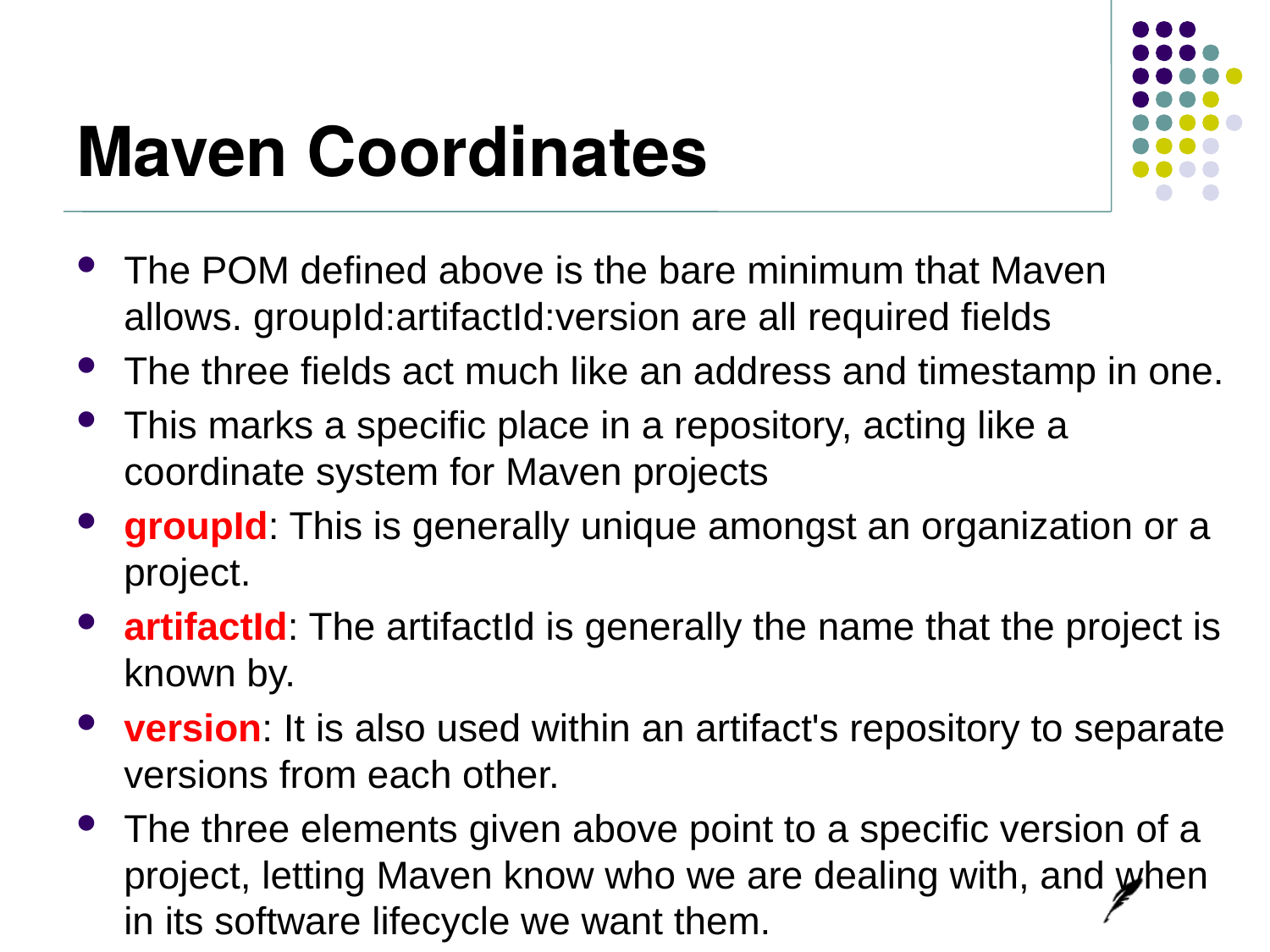

# Maven Coordinates
The POM defined above is the bare minimum that Maven allows. groupId:artifactId:version are all required fields
The three fields act much like an address and timestamp in one.
This marks a specific place in a repository, acting like a coordinate system for Maven projects
groupId: This is generally unique amongst an organization or a project.
artifactId: The artifactId is generally the name that the project is known by.
version: It is also used within an artifact's repository to separate versions from each other.
The three elements given above point to a specific version of a project, letting Maven know who we are dealing with, and when in its software lifecycle we want them.